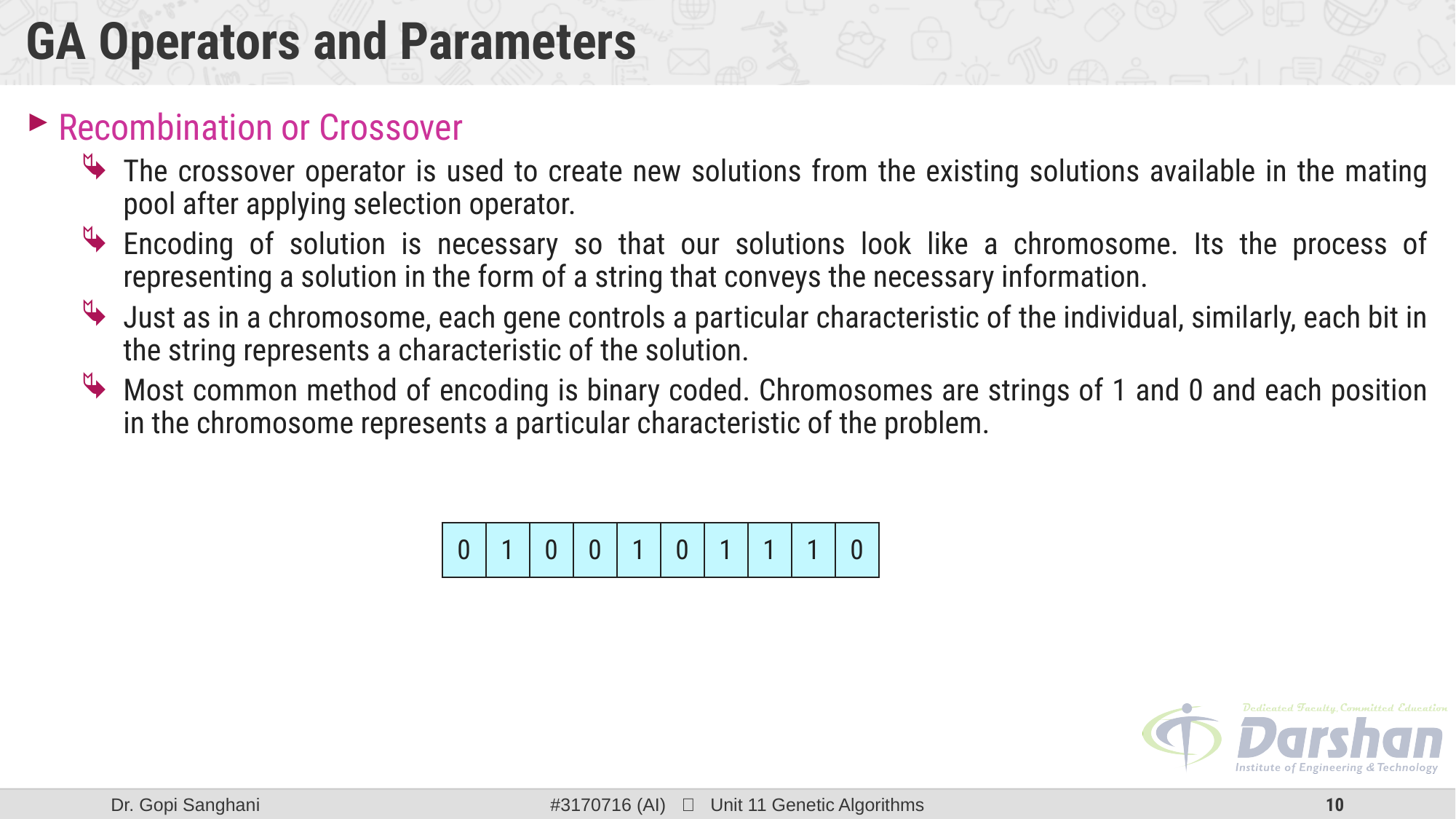

# GA Operators and Parameters
Recombination or Crossover
The crossover operator is used to create new solutions from the existing solutions available in the mating pool after applying selection operator.
Encoding of solution is necessary so that our solutions look like a chromosome. Its the process of representing a solution in the form of a string that conveys the necessary information.
Just as in a chromosome, each gene controls a particular characteristic of the individual, similarly, each bit in the string represents a characteristic of the solution.
Most common method of encoding is binary coded. Chromosomes are strings of 1 and 0 and each position in the chromosome represents a particular characteristic of the problem.
| 0 | 1 | 0 | 0 | 1 | 0 | 1 | 1 | 1 | 0 |
| --- | --- | --- | --- | --- | --- | --- | --- | --- | --- |